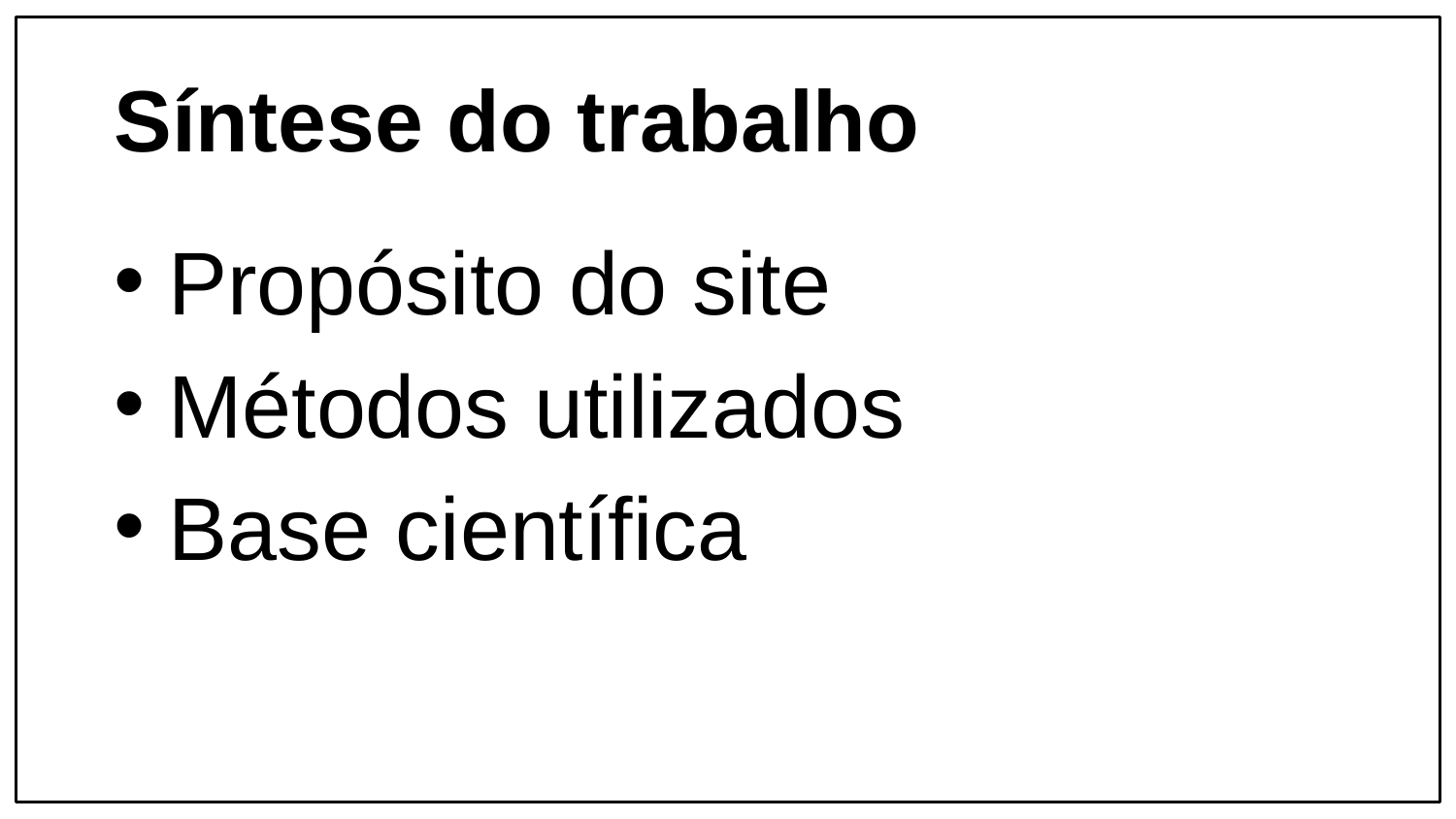

# Síntese do trabalho
Propósito do site
Métodos utilizados
Base científica